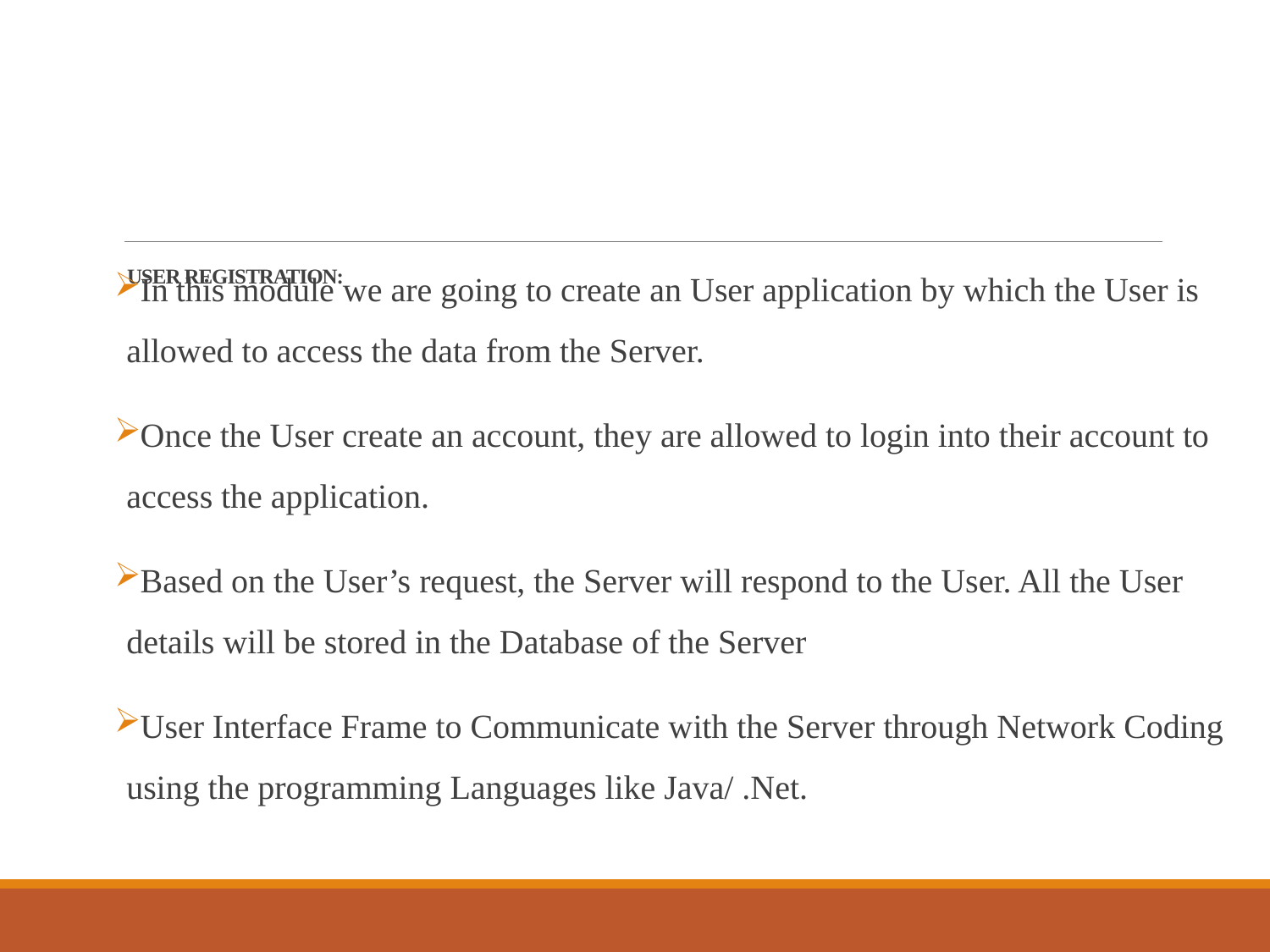

# USER REGISTRATION:
In this module we are going to create an User application by which the User is allowed to access the data from the Server.
Once the User create an account, they are allowed to login into their account to access the application.
Based on the User’s request, the Server will respond to the User. All the User details will be stored in the Database of the Server
User Interface Frame to Communicate with the Server through Network Coding using the programming Languages like Java/ .Net.